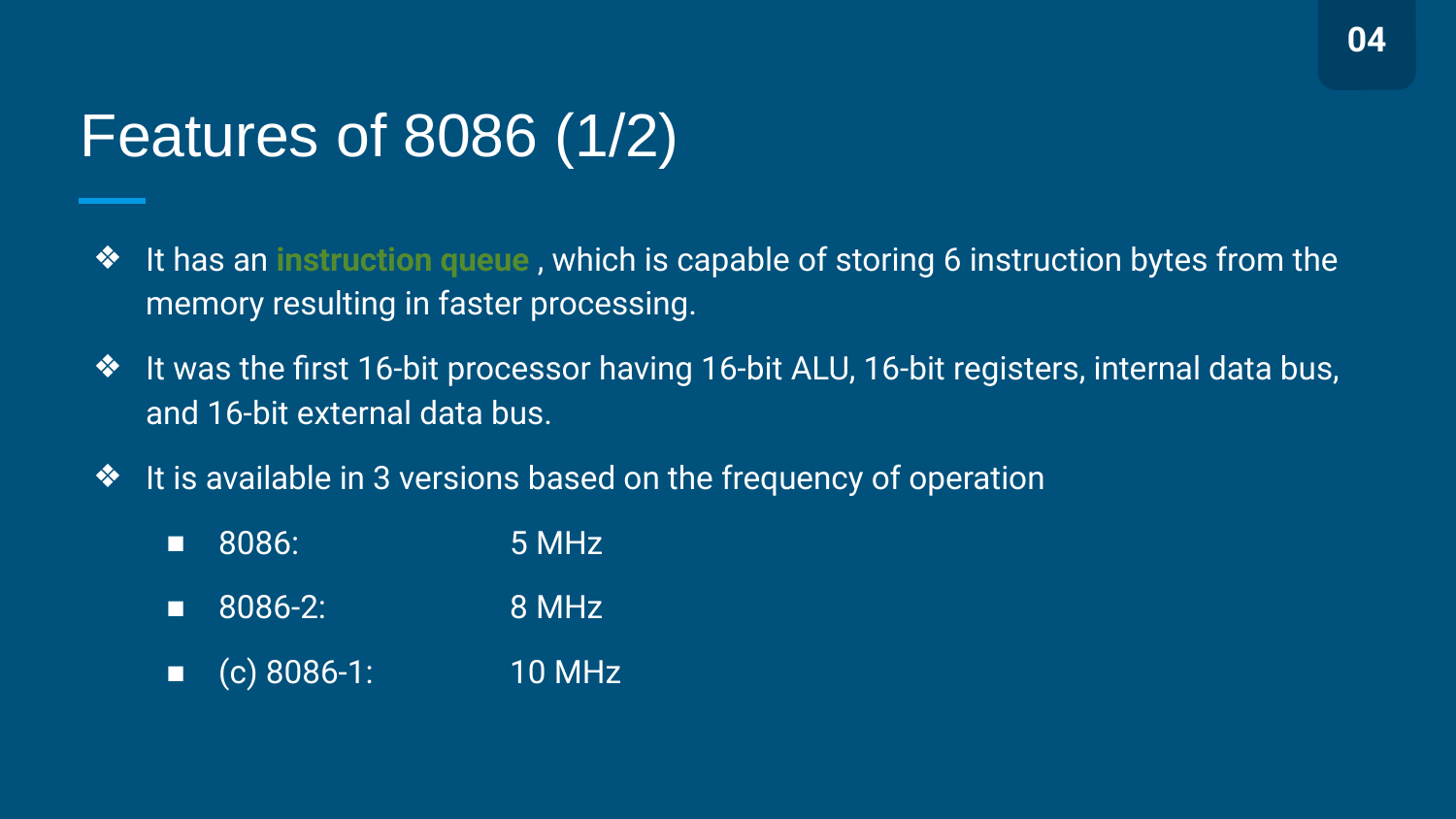

04
# Features of 8086 (1/2)
It has an instruction queue , which is capable of storing 6 instruction bytes from the memory resulting in faster processing.
It was the first 16-bit processor having 16-bit ALU, 16-bit registers, internal data bus, and 16-bit external data bus.
It is available in 3 versions based on the frequency of operation
8086:		5 MHz
8086-2:		8 MHz
(c) 8086-1:	10 MHz